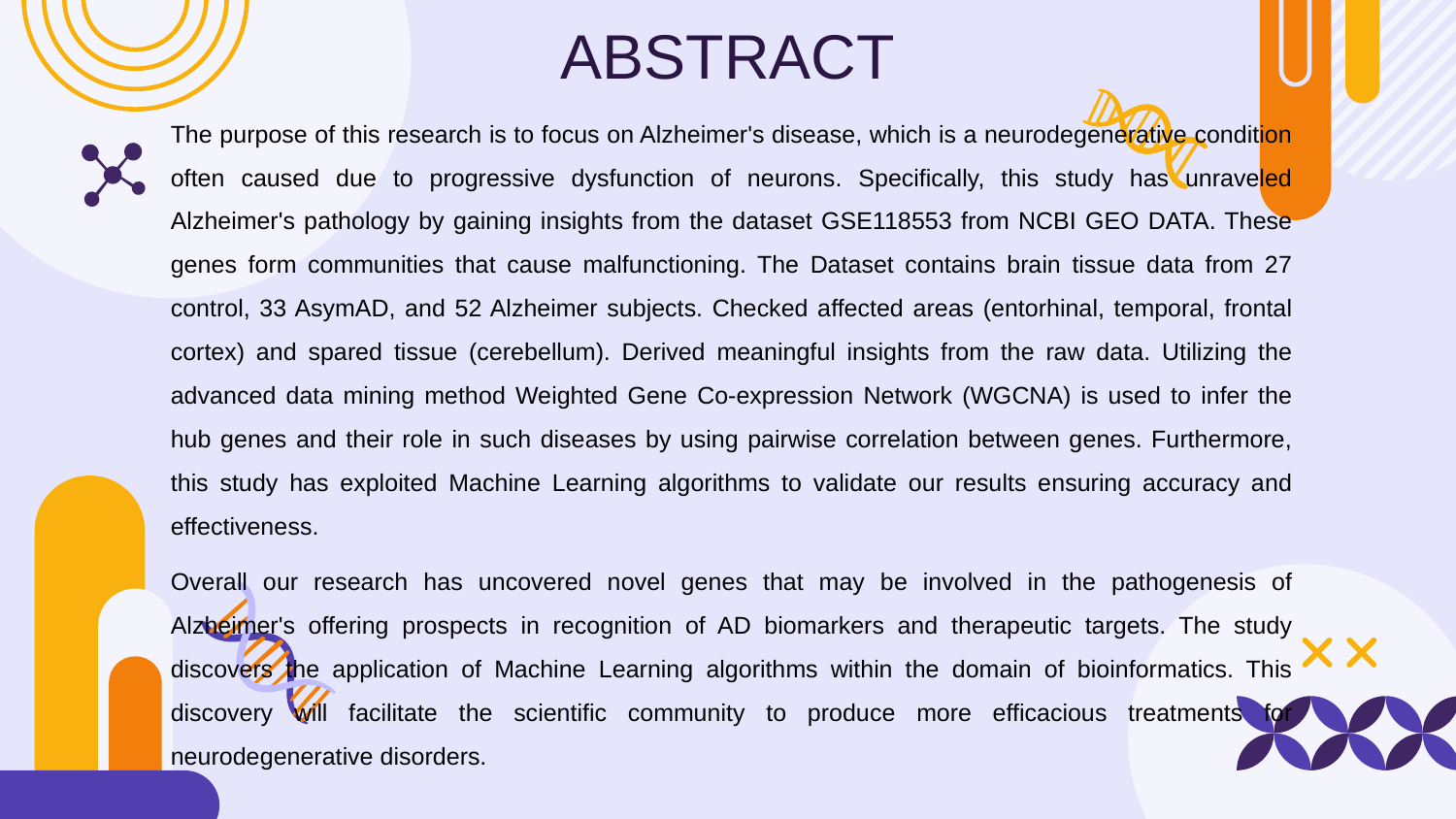

# ABSTRACT
The purpose of this research is to focus on Alzheimer's disease, which is a neurodegenerative condition often caused due to progressive dysfunction of neurons. Specifically, this study has unraveled Alzheimer's pathology by gaining insights from the dataset GSE118553 from NCBI GEO DATA. These genes form communities that cause malfunctioning. The Dataset contains brain tissue data from 27 control, 33 AsymAD, and 52 Alzheimer subjects. Checked affected areas (entorhinal, temporal, frontal cortex) and spared tissue (cerebellum). Derived meaningful insights from the raw data. Utilizing the advanced data mining method Weighted Gene Co-expression Network (WGCNA) is used to infer the hub genes and their role in such diseases by using pairwise correlation between genes. Furthermore, this study has exploited Machine Learning algorithms to validate our results ensuring accuracy and effectiveness.
Overall our research has uncovered novel genes that may be involved in the pathogenesis of Alzheimer's offering prospects in recognition of AD biomarkers and therapeutic targets. The study discovers the application of Machine Learning algorithms within the domain of bioinformatics. This discovery will facilitate the scientific community to produce more efficacious treatments for neurodegenerative disorders.